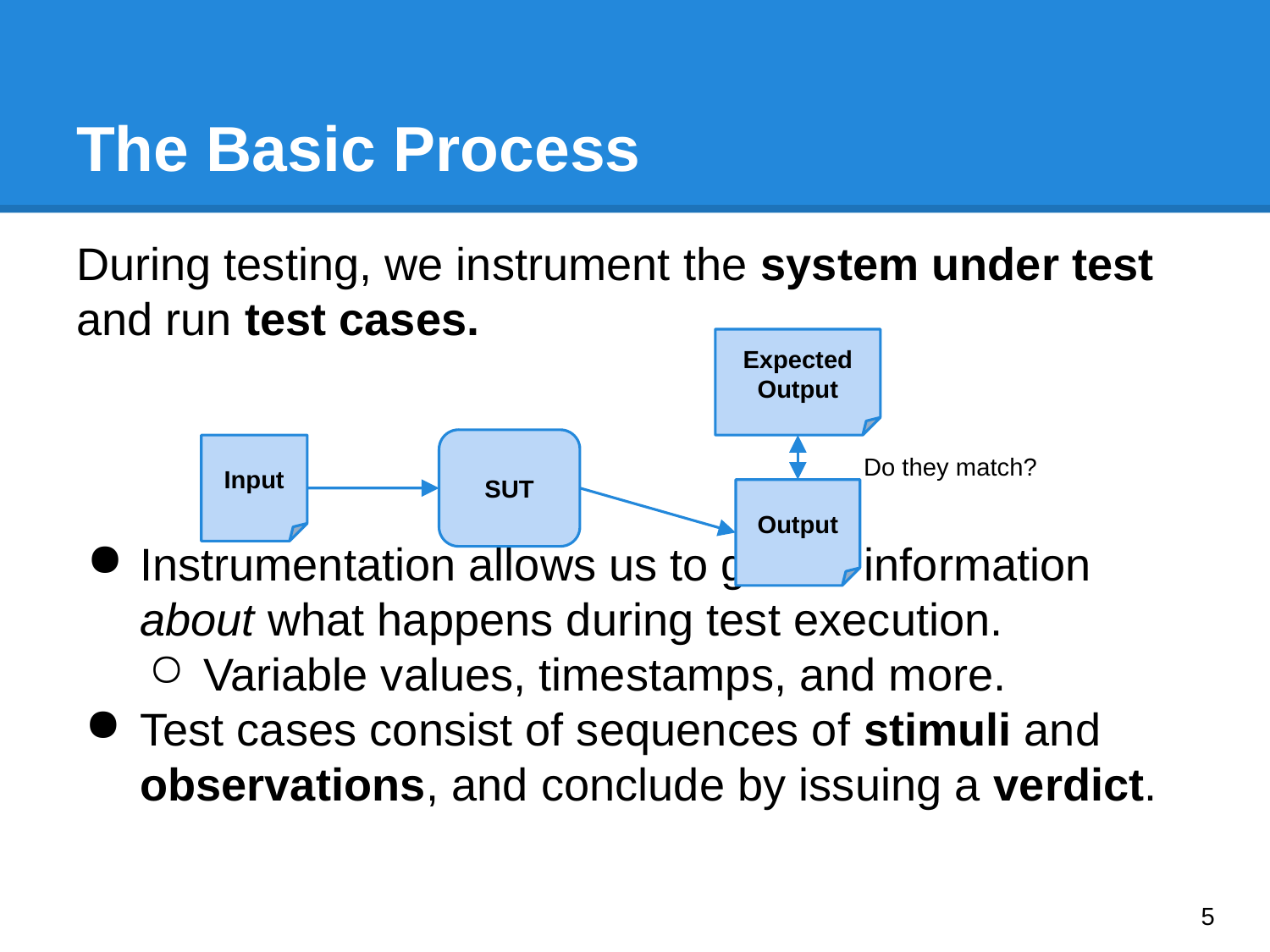

# The Basic Process
During testing, we instrument the system under test and run test cases.

Instrumentation allows us to gather information about what happens during test execution.
Variable values, timestamps, and more.
Test cases consist of sequences of stimuli and observations, and conclude by issuing a verdict.

Expected Output
SUT
Input
Do they match?
Output
5